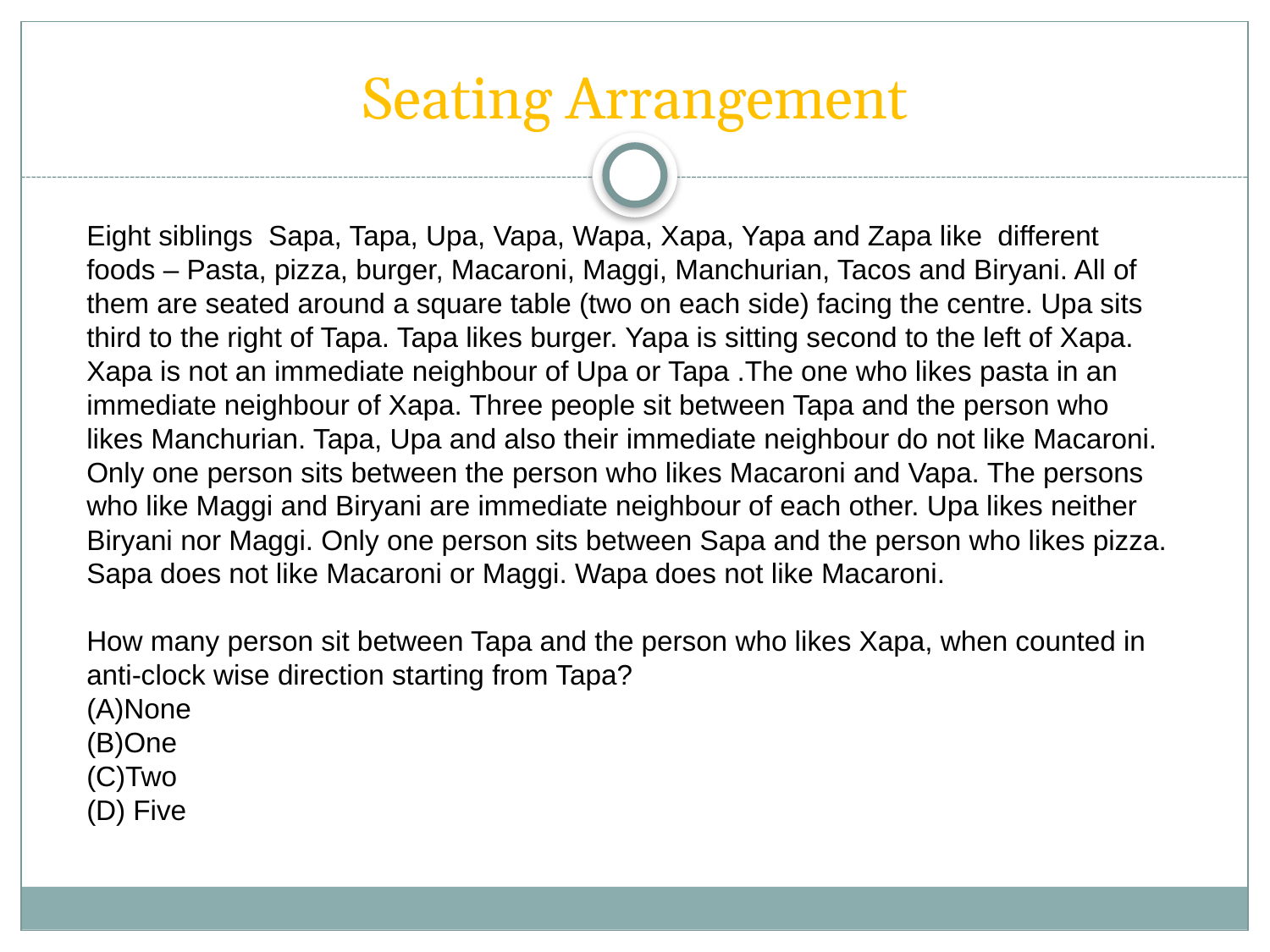

# Seating Arrangement
Eight siblings  Sapa, Tapa, Upa, Vapa, Wapa, Xapa, Yapa and Zapa like  different foods – Pasta, pizza, burger, Macaroni, Maggi, Manchurian, Tacos and Biryani. All of them are seated around a square table (two on each side) facing the centre. Upa sits third to the right of Tapa. Tapa likes burger. Yapa is sitting second to the left of Xapa. Xapa is not an immediate neighbour of Upa or Tapa .The one who likes pasta in an immediate neighbour of Xapa. Three people sit between Tapa and the person who likes Manchurian. Tapa, Upa and also their immediate neighbour do not like Macaroni. Only one person sits between the person who likes Macaroni and Vapa. The persons who like Maggi and Biryani are immediate neighbour of each other. Upa likes neither Biryani nor Maggi. Only one person sits between Sapa and the person who likes pizza. Sapa does not like Macaroni or Maggi. Wapa does not like Macaroni.

How many person sit between Tapa and the person who likes Xapa, when counted in anti-clock wise direction starting from Tapa?
(A)None
(B)One
(C)Two
(D) Five